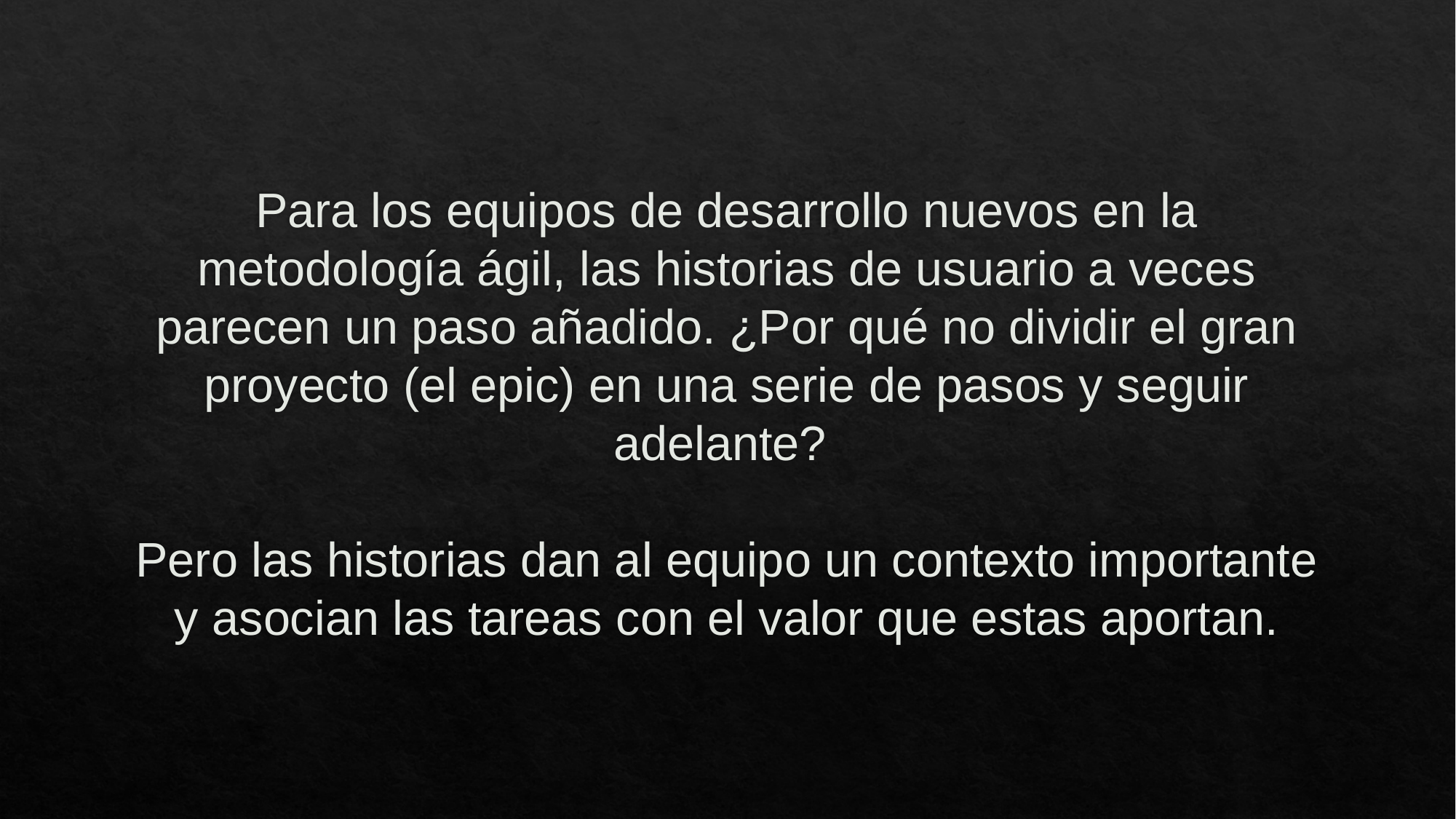

# Para los equipos de desarrollo nuevos en la metodología ágil, las historias de usuario a veces parecen un paso añadido. ¿Por qué no dividir el gran proyecto (el epic) en una serie de pasos y seguir adelante? Pero las historias dan al equipo un contexto importante y asocian las tareas con el valor que estas aportan.